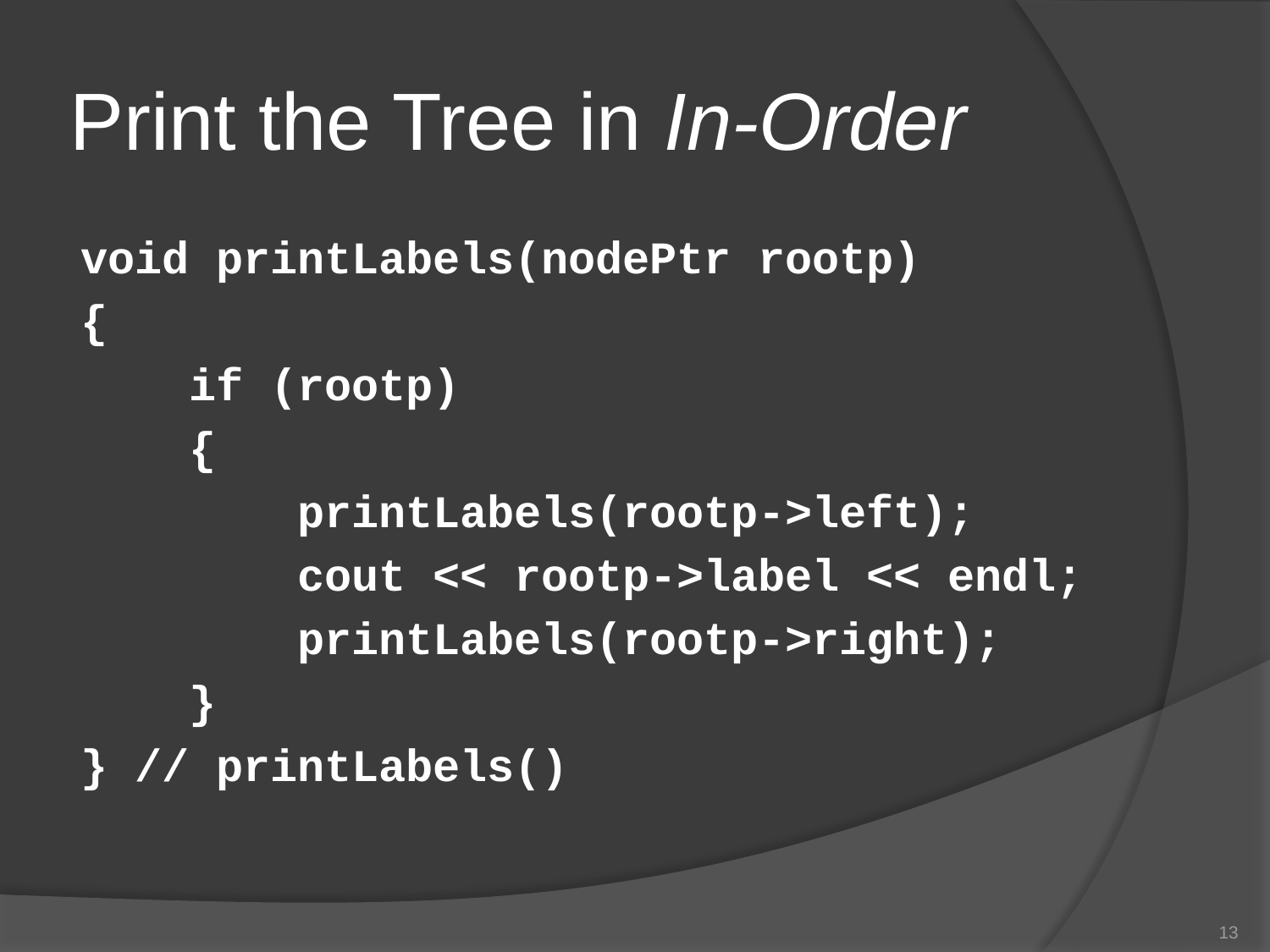

# Print the Tree in In-Order
void printLabels(nodePtr rootp)
{
    if (rootp)
    {
        printLabels(rootp->left);
        cout << rootp->label << endl;
        printLabels(rootp->right);
    }
} // printLabels()
13